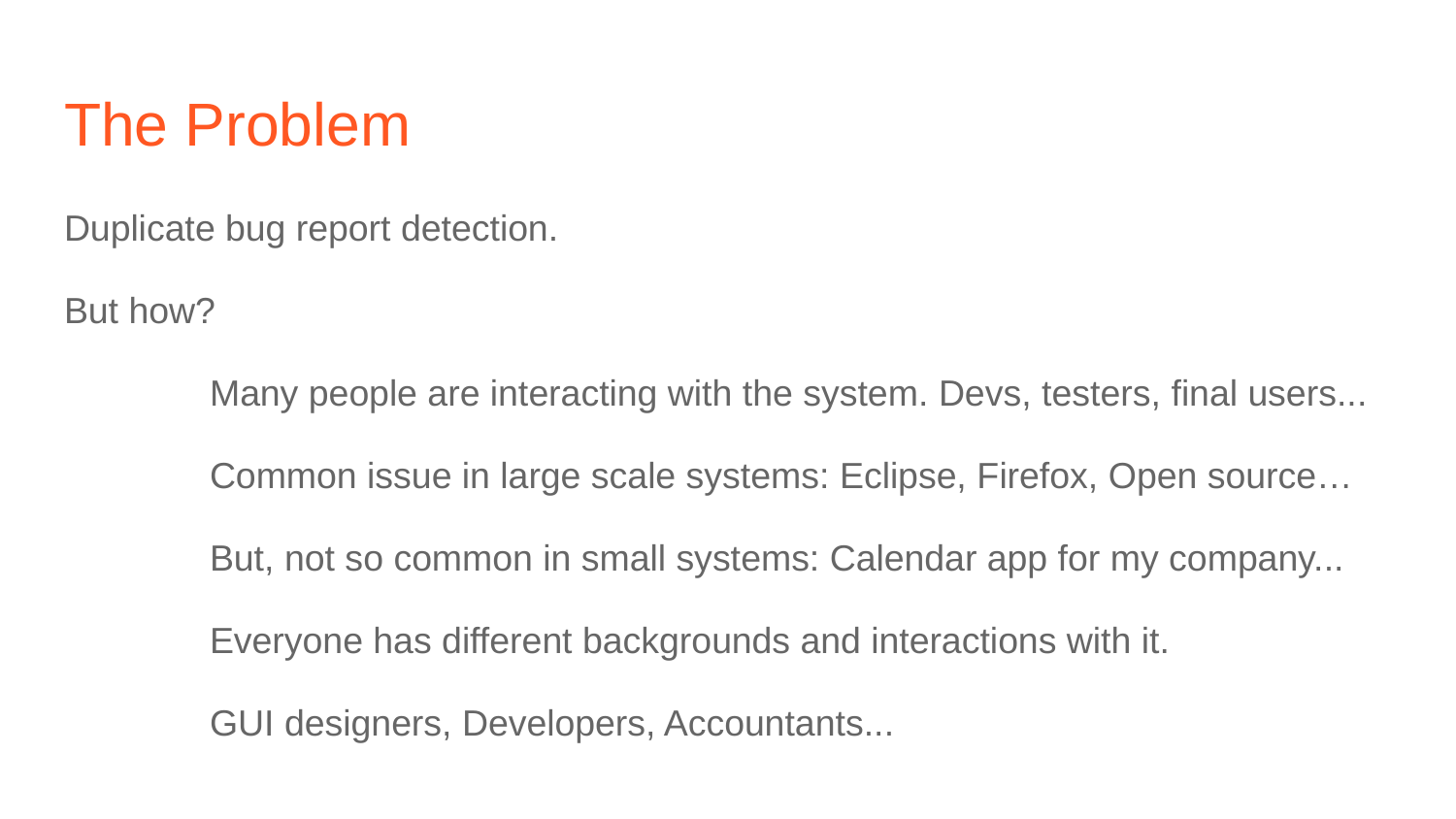

# The Problem
Duplicate bug report detection.
But how?
	Many people are interacting with the system. Devs, testers, final users...
Common issue in large scale systems: Eclipse, Firefox, Open source…
But, not so common in small systems: Calendar app for my company...
Everyone has different backgrounds and interactions with it.
GUI designers, Developers, Accountants...